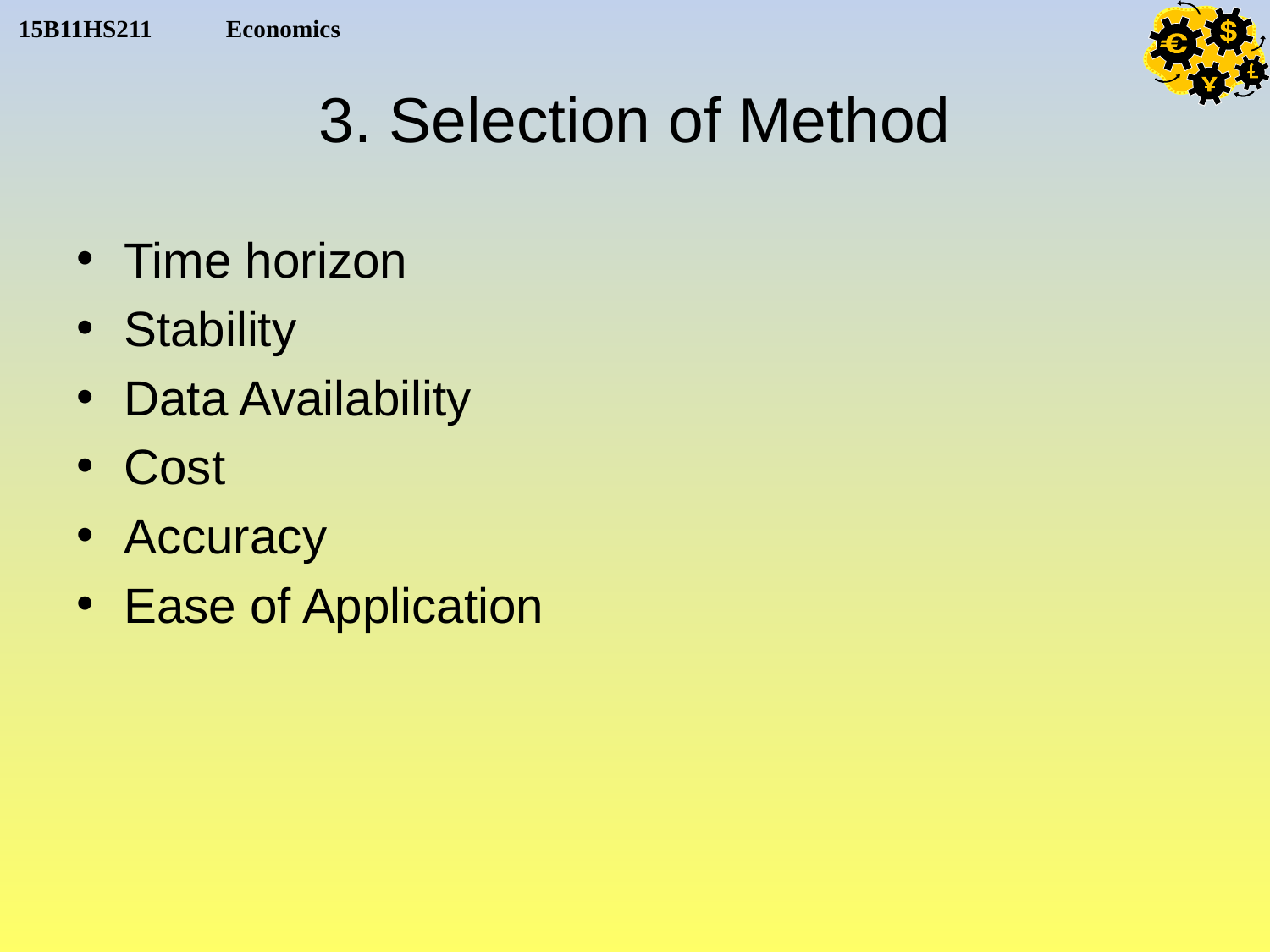

# 3. Selection of Method
Time horizon
Stability
Data Availability
Cost
Accuracy
Ease of Application